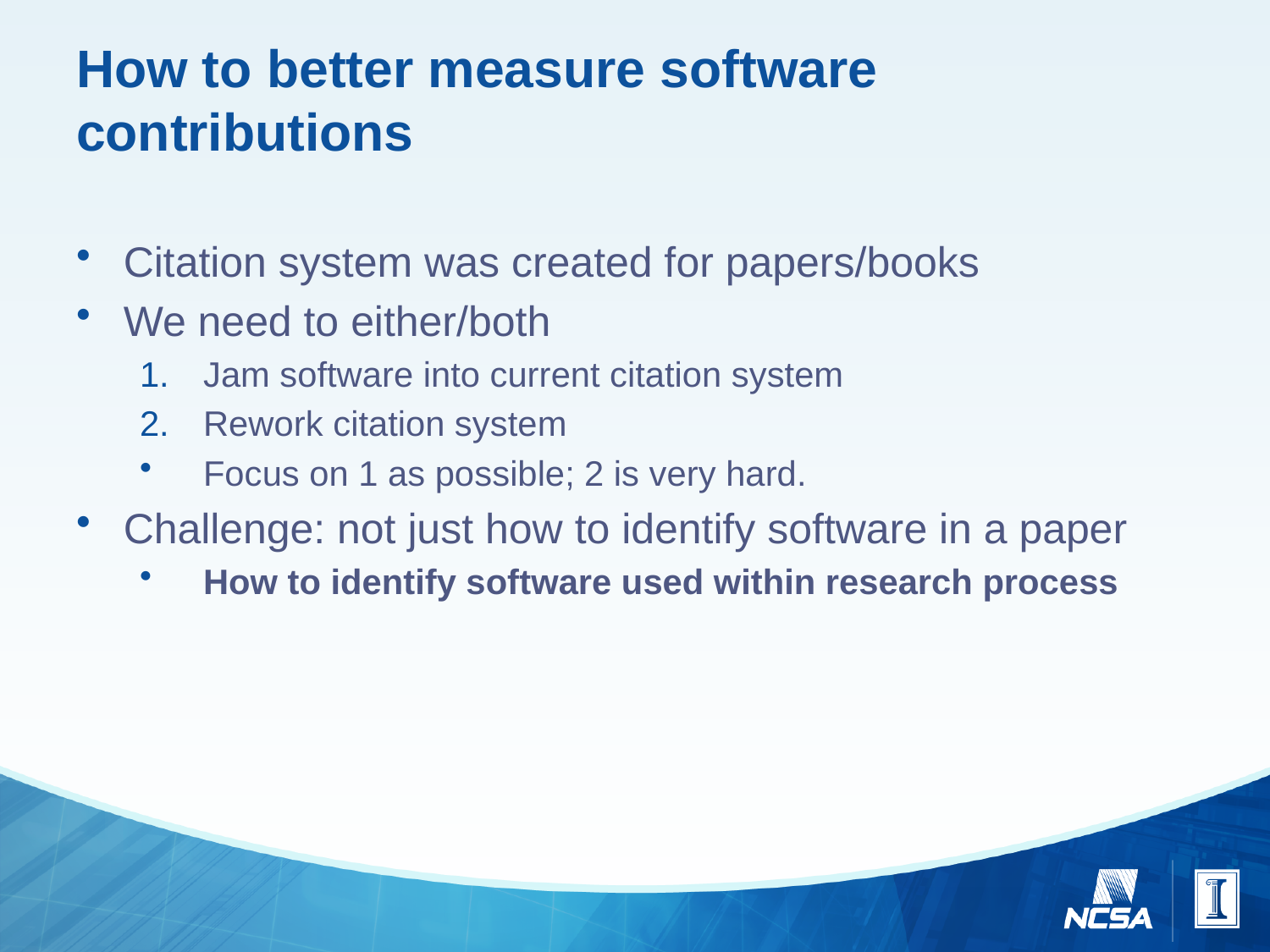

# How to better measure software contributions

Citation system was created for papers/books
We need to either/both
Jam software into current citation system
Rework citation system
Focus on 1 as possible; 2 is very hard.
Challenge: not just how to identify software in a paper
How to identify software used within research process